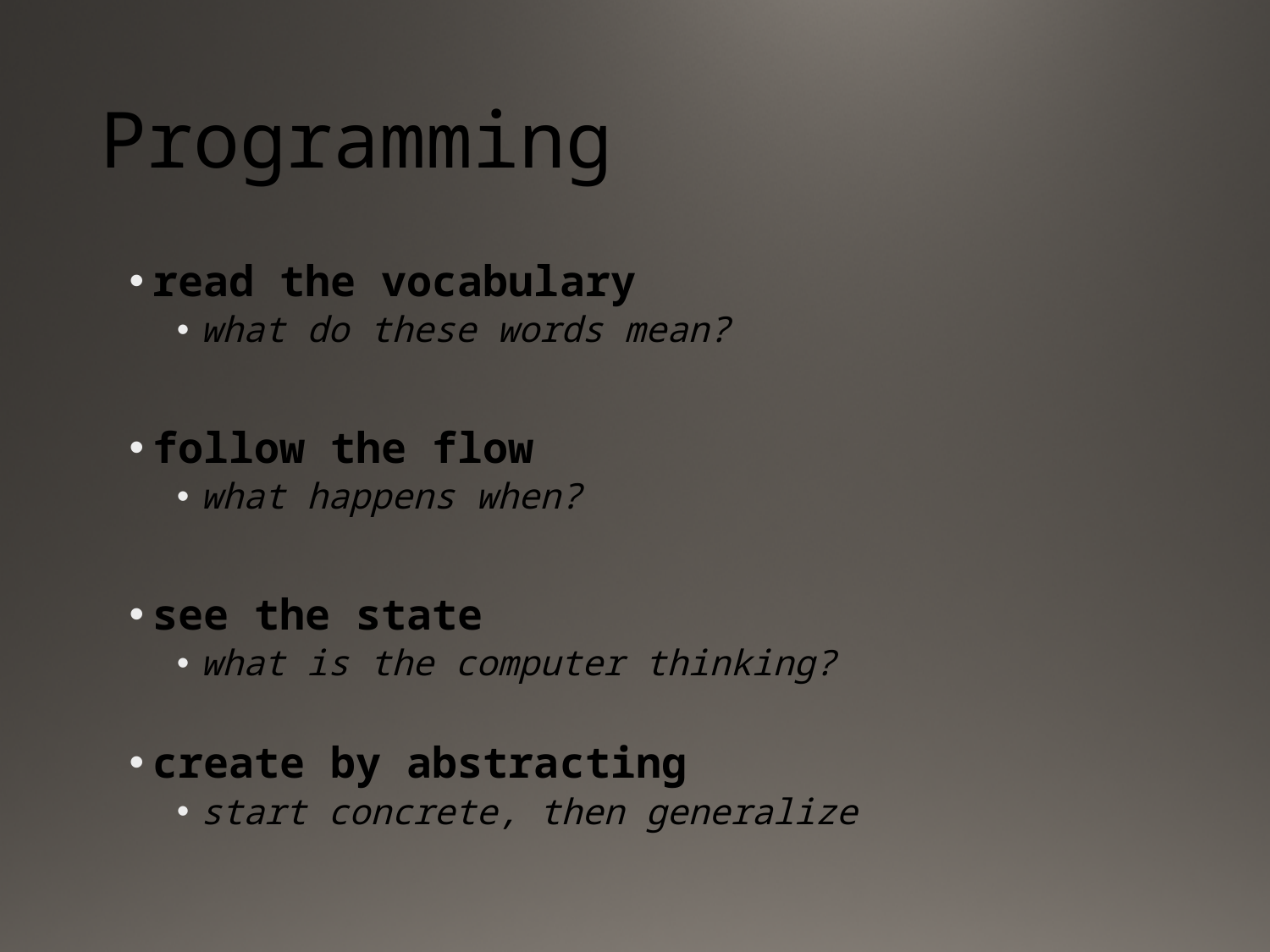

# Programming
read the vocabulary
what do these words mean?

follow the flow
what happens when?

see the state
what is the computer thinking?

create by abstracting
start concrete, then generalize